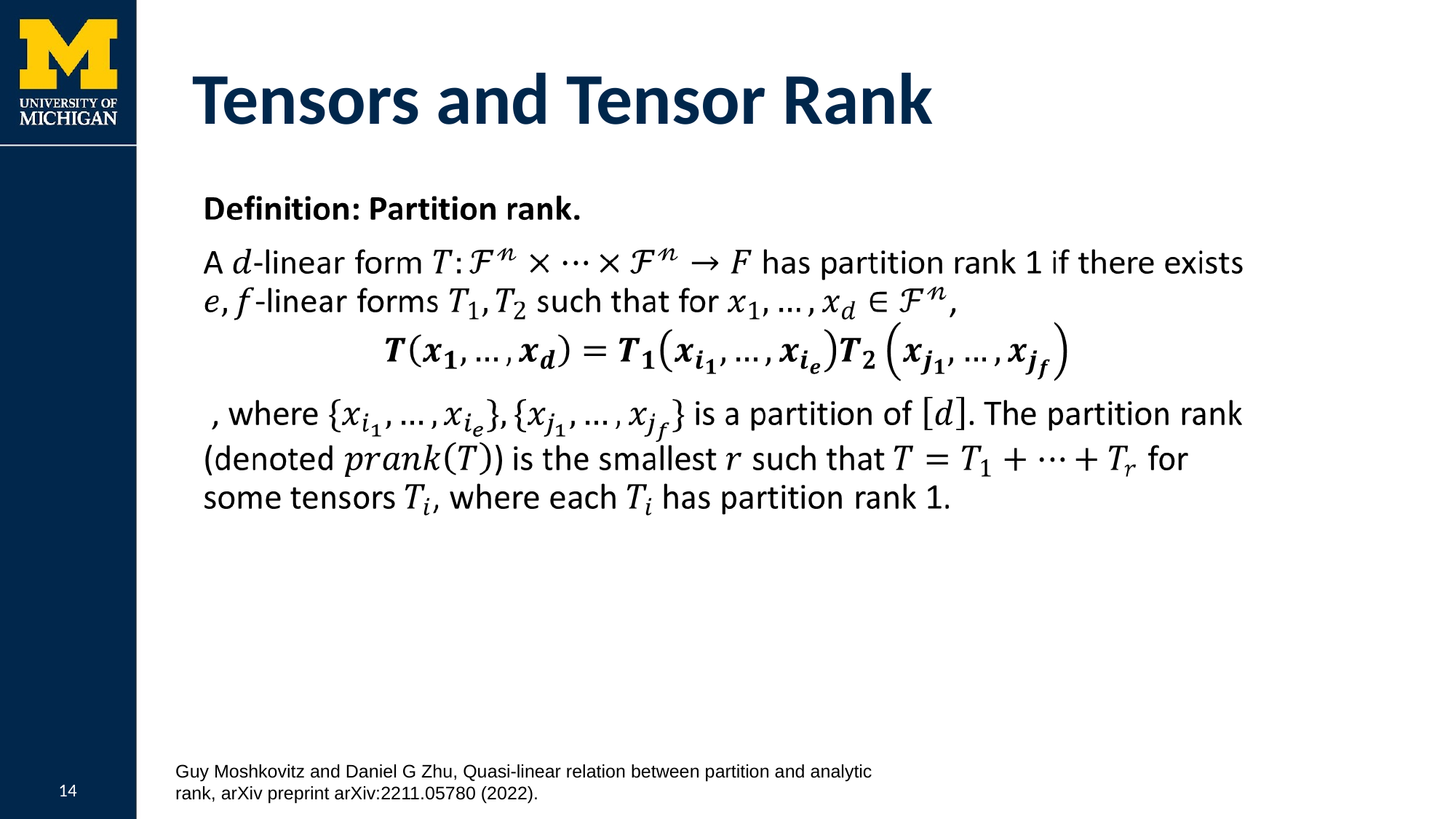

# Tensors and Tensor Rank

Guy Moshkovitz and Daniel G Zhu, Quasi-linear relation between partition and analytic
rank, arXiv preprint arXiv:2211.05780 (2022).
14